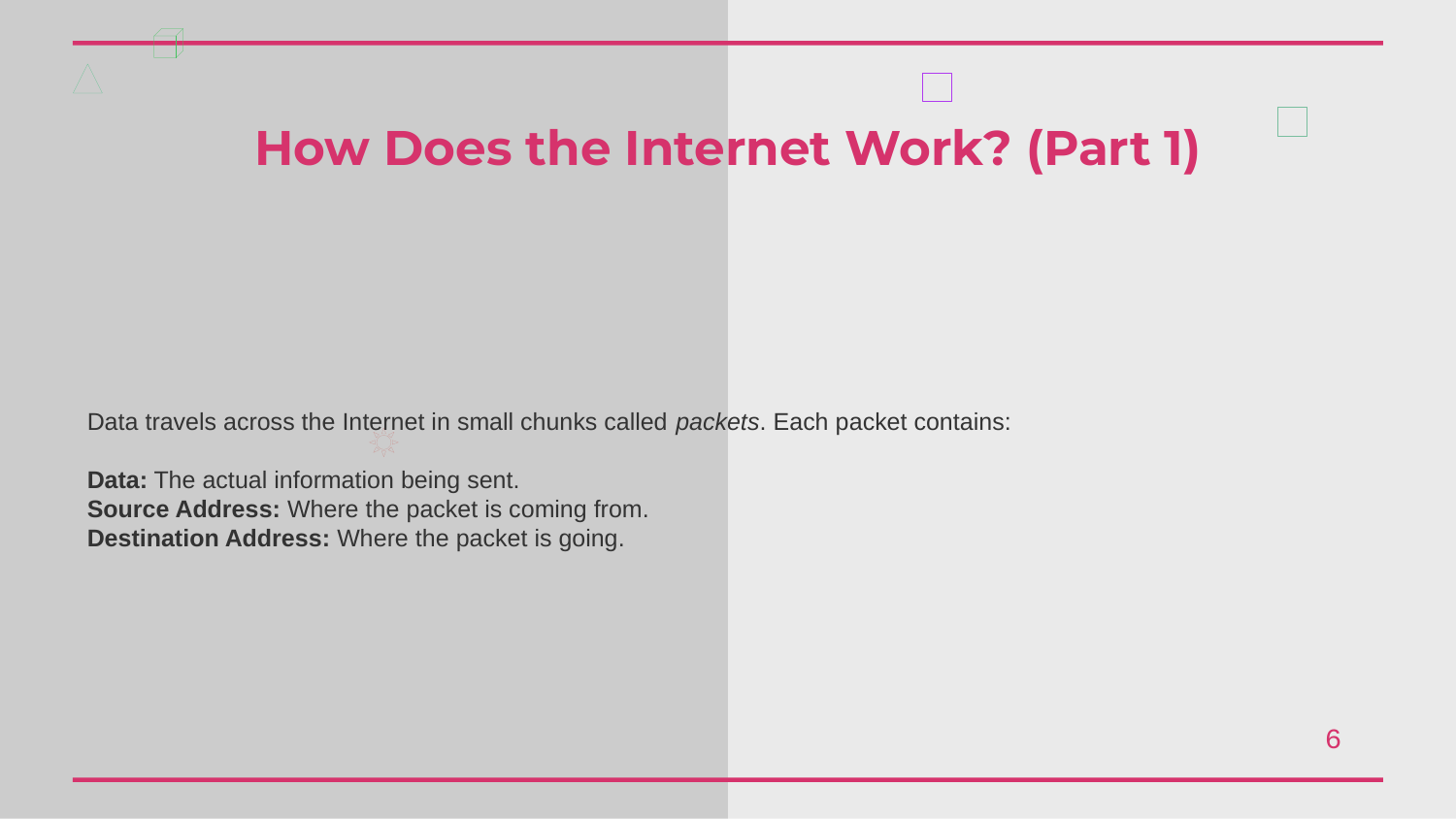

How Does the Internet Work? (Part 1)

Data travels across the Internet in small chunks called packets. Each packet contains:

Data: The actual information being sent.
Source Address: Where the packet is coming from.
Destination Address: Where the packet is going.

6